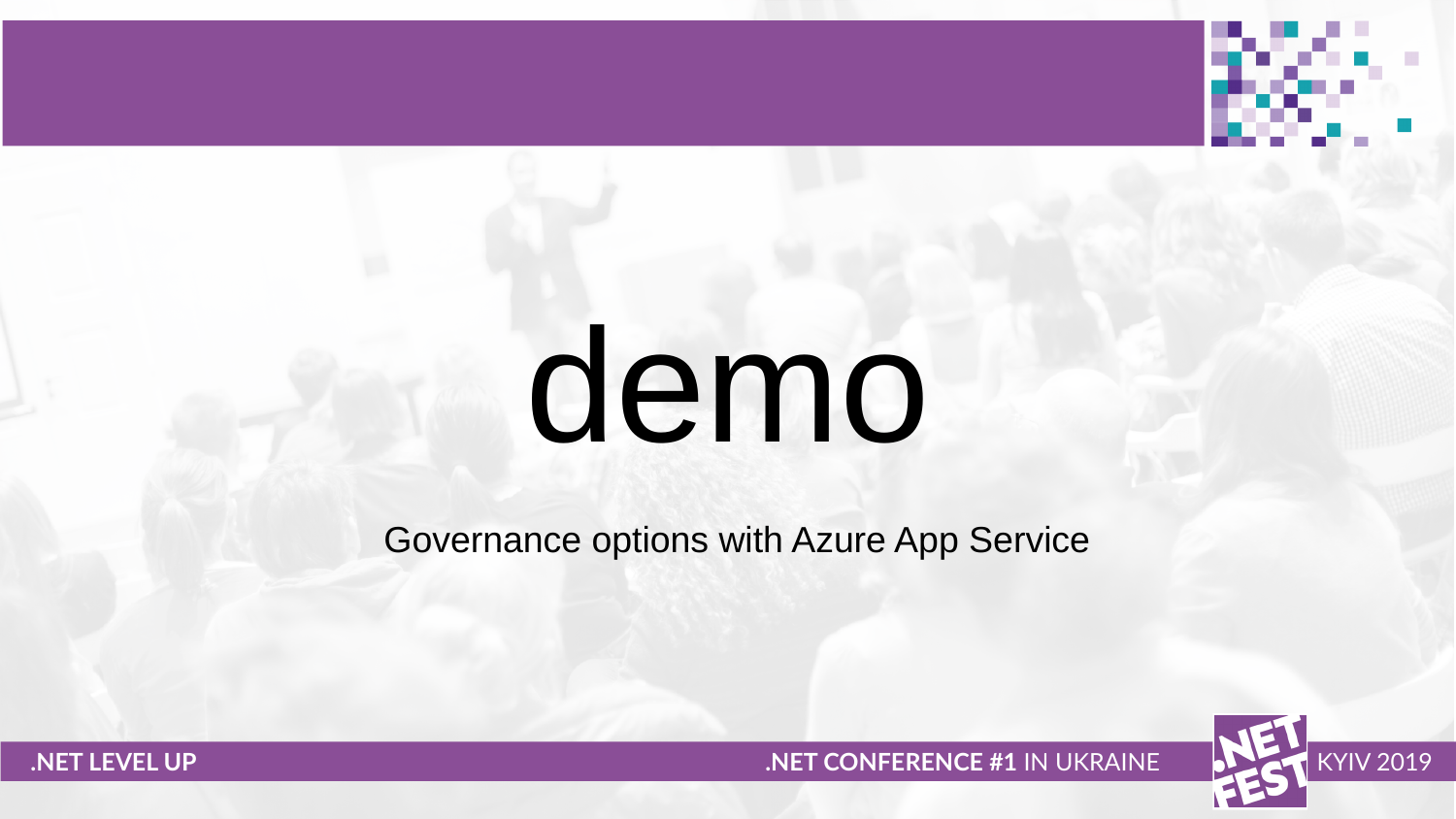

# demo
Governance options with Azure App Service